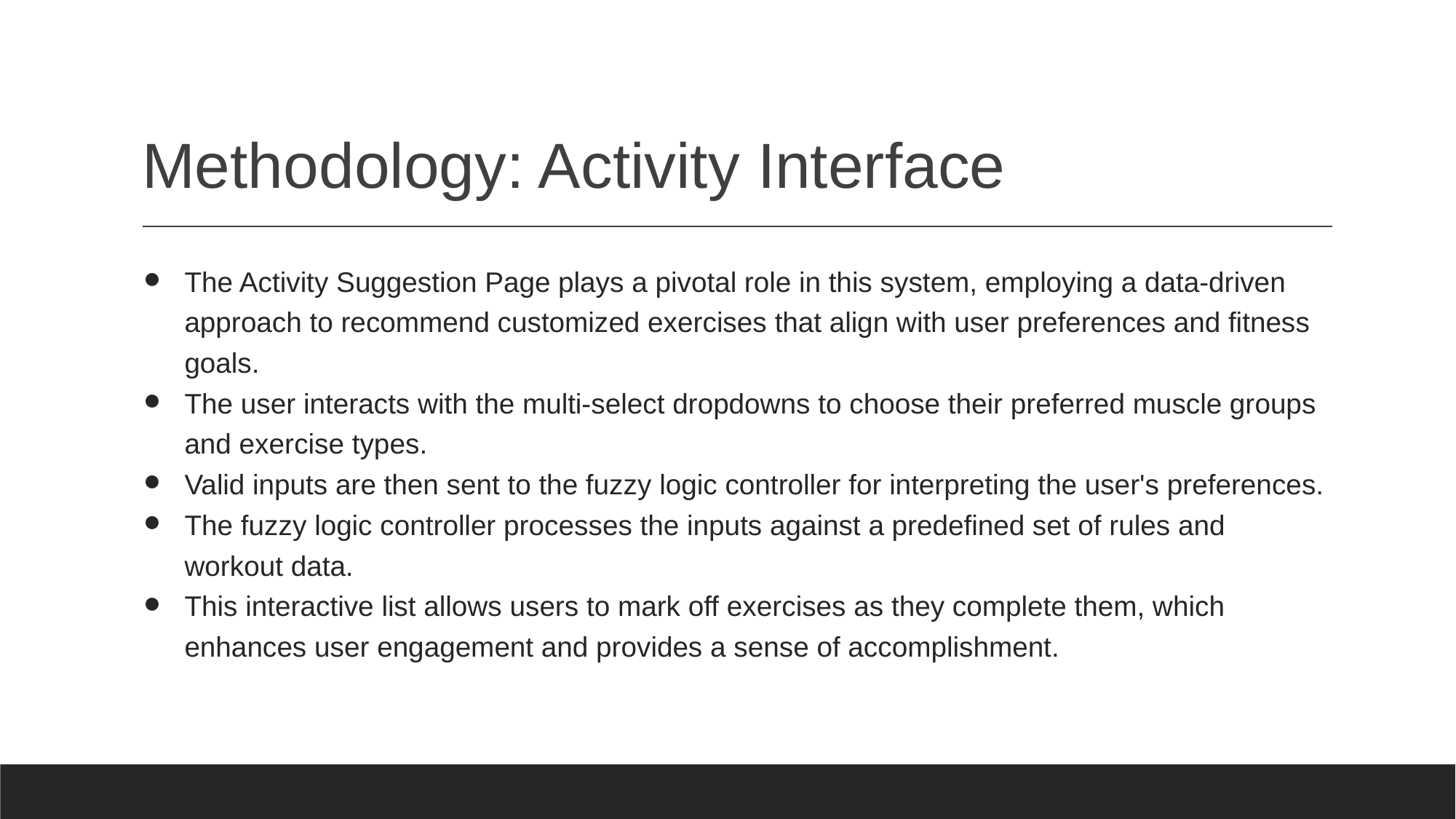

# Methodology: Activity Interface
The Activity Suggestion Page plays a pivotal role in this system, employing a data-driven approach to recommend customized exercises that align with user preferences and fitness goals.
The user interacts with the multi-select dropdowns to choose their preferred muscle groups and exercise types.
Valid inputs are then sent to the fuzzy logic controller for interpreting the user's preferences.
The fuzzy logic controller processes the inputs against a predefined set of rules and workout data.
This interactive list allows users to mark off exercises as they complete them, which enhances user engagement and provides a sense of accomplishment.